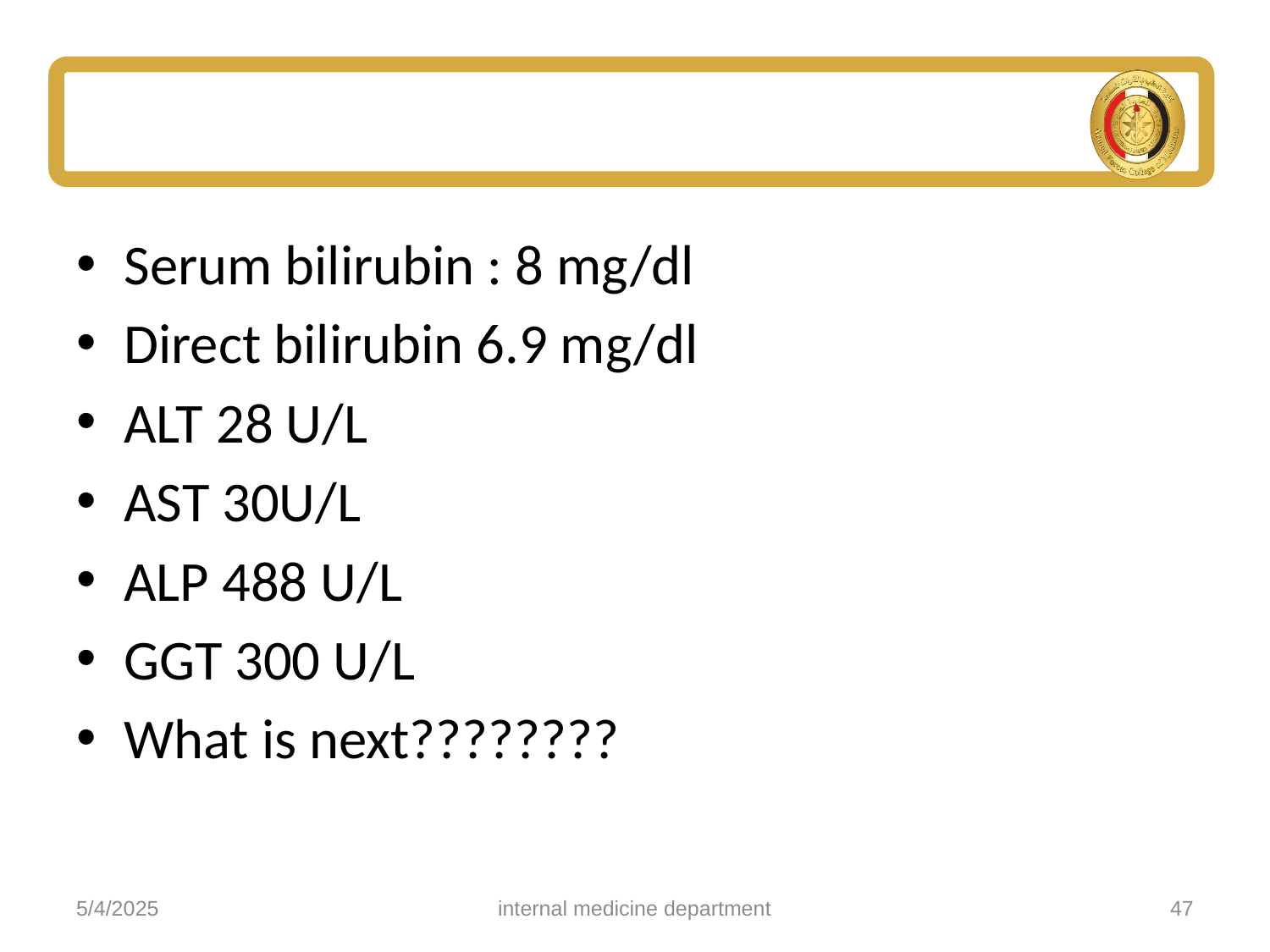

#
Serum bilirubin : 8 mg/dl
Direct bilirubin 6.9 mg/dl
ALT 28 U/L
AST 30U/L
ALP 488 U/L
GGT 300 U/L
What is next????????
5/4/2025
internal medicine department
47